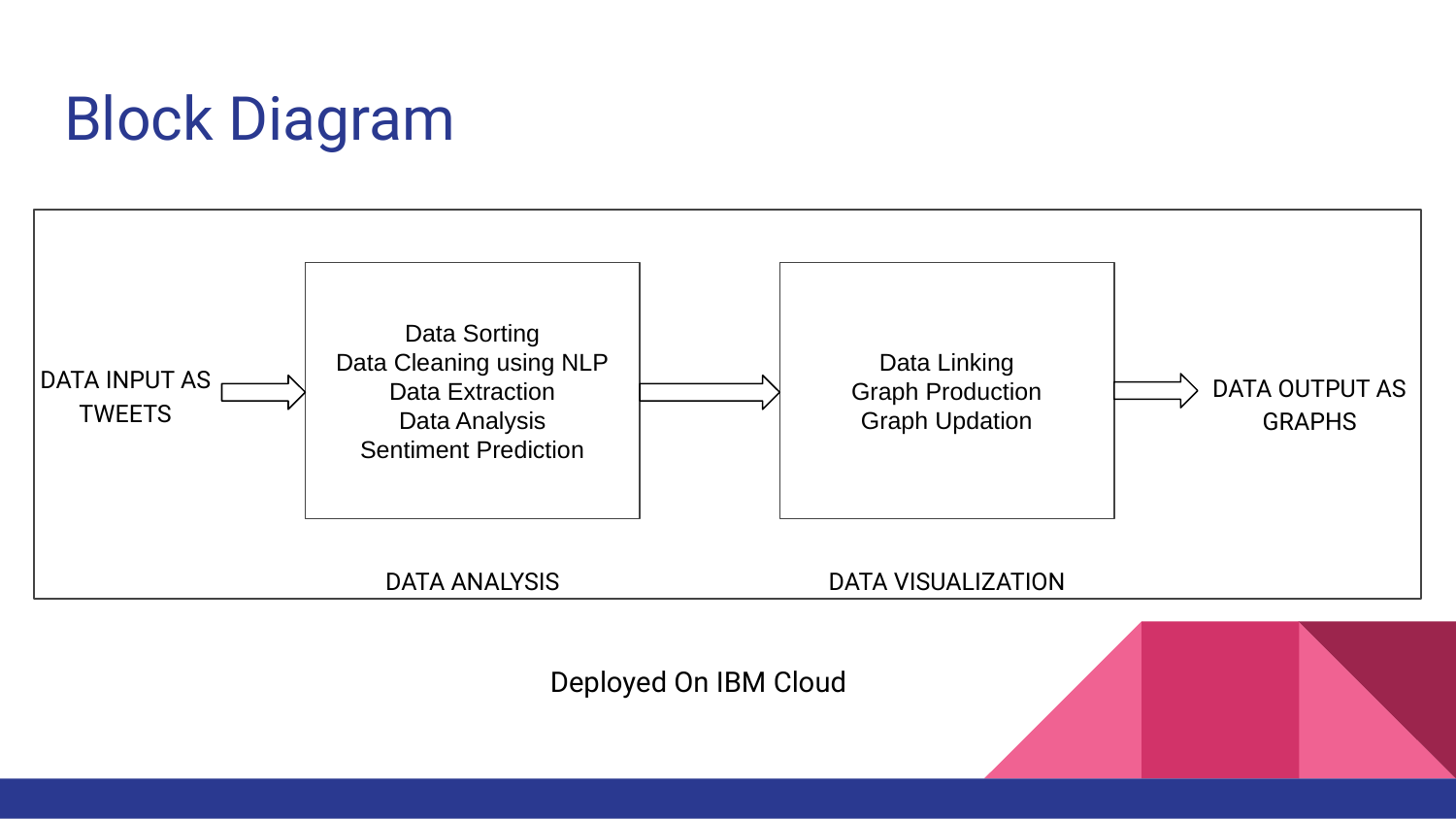

# Block Diagram

Data Sorting
Data Cleaning using NLP
Data Extraction
Data Analysis
Sentiment Prediction
Data Linking
Graph Production
Graph Updation
DATA INPUT AS TWEETS
DATA OUTPUT AS GRAPHS

DATA ANALYSIS
DATA VISUALIZATION
Deployed On IBM Cloud